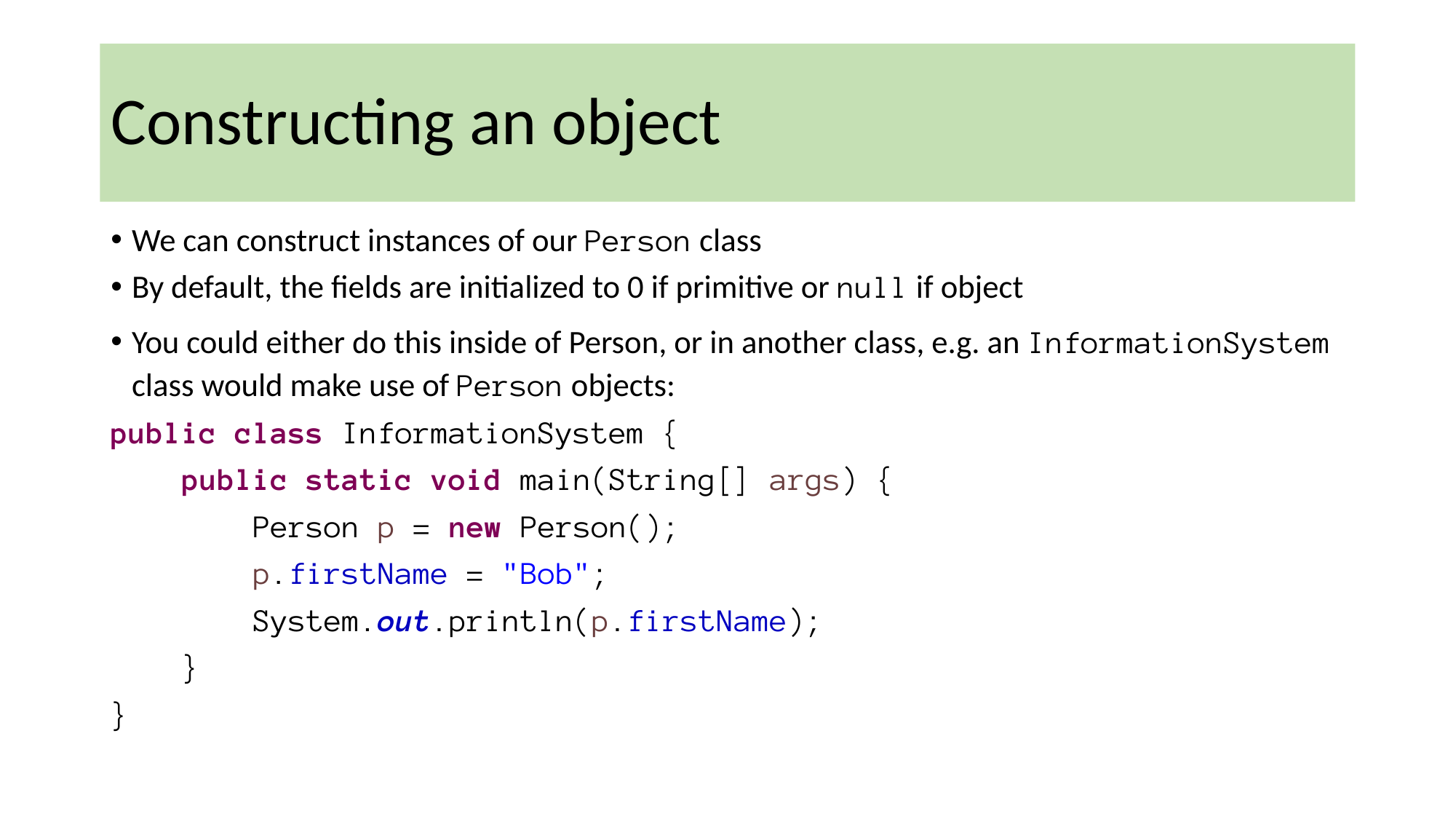

Constructing an object
We can construct instances of our Person class
By default, the fields are initialized to 0 if primitive or null if object
You could either do this inside of Person, or in another class, e.g. an InformationSystem class would make use of Person objects:
public class InformationSystem {
    public static void main(String[] args) {
        Person p = new Person();
        p.firstName = "Bob";
        System.out.println(p.firstName);
    }
}